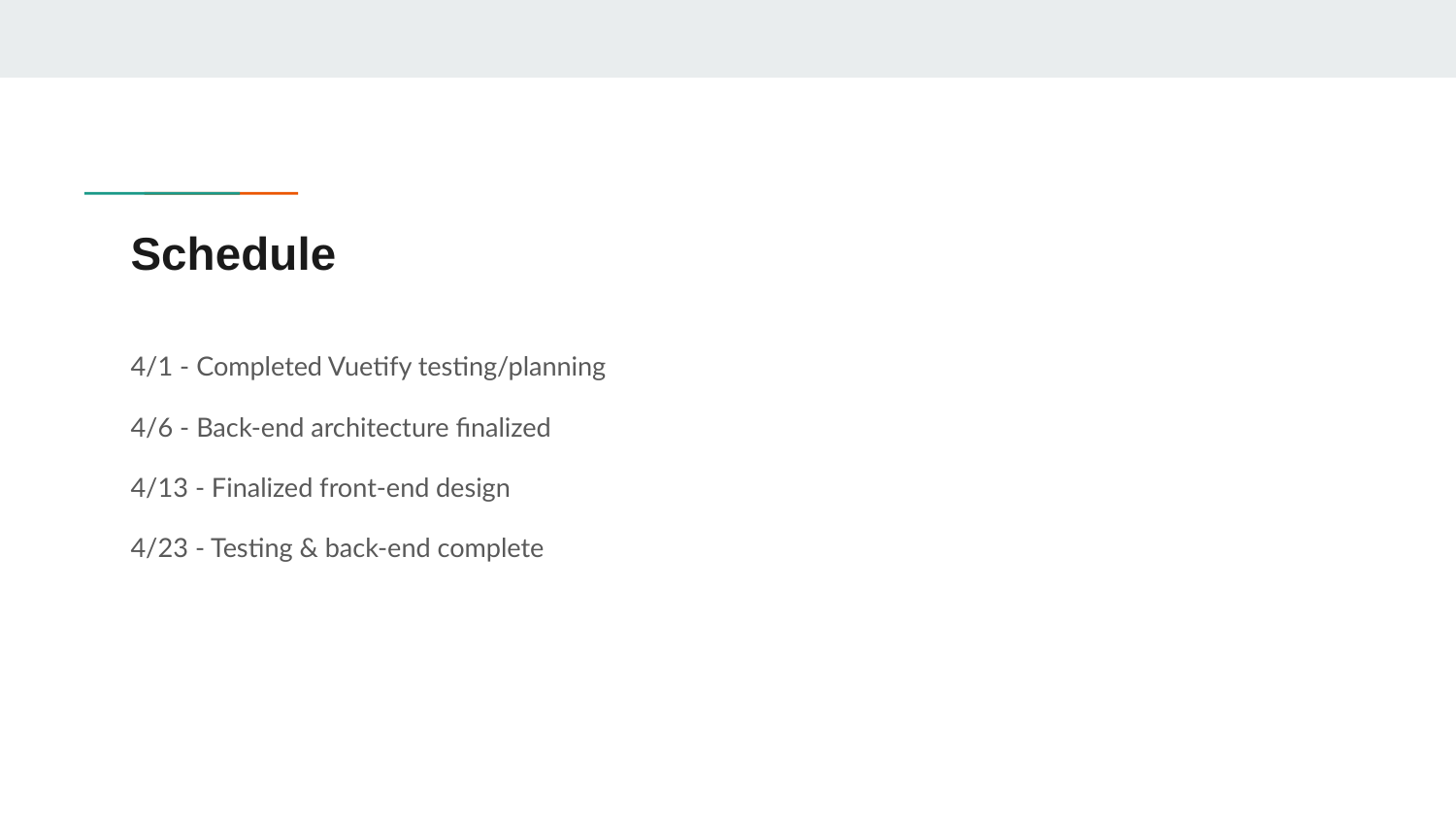

# Schedule
4/1 - Completed Vuetify testing/planning
4/6 - Back-end architecture finalized
4/13 - Finalized front-end design
4/23 - Testing & back-end complete